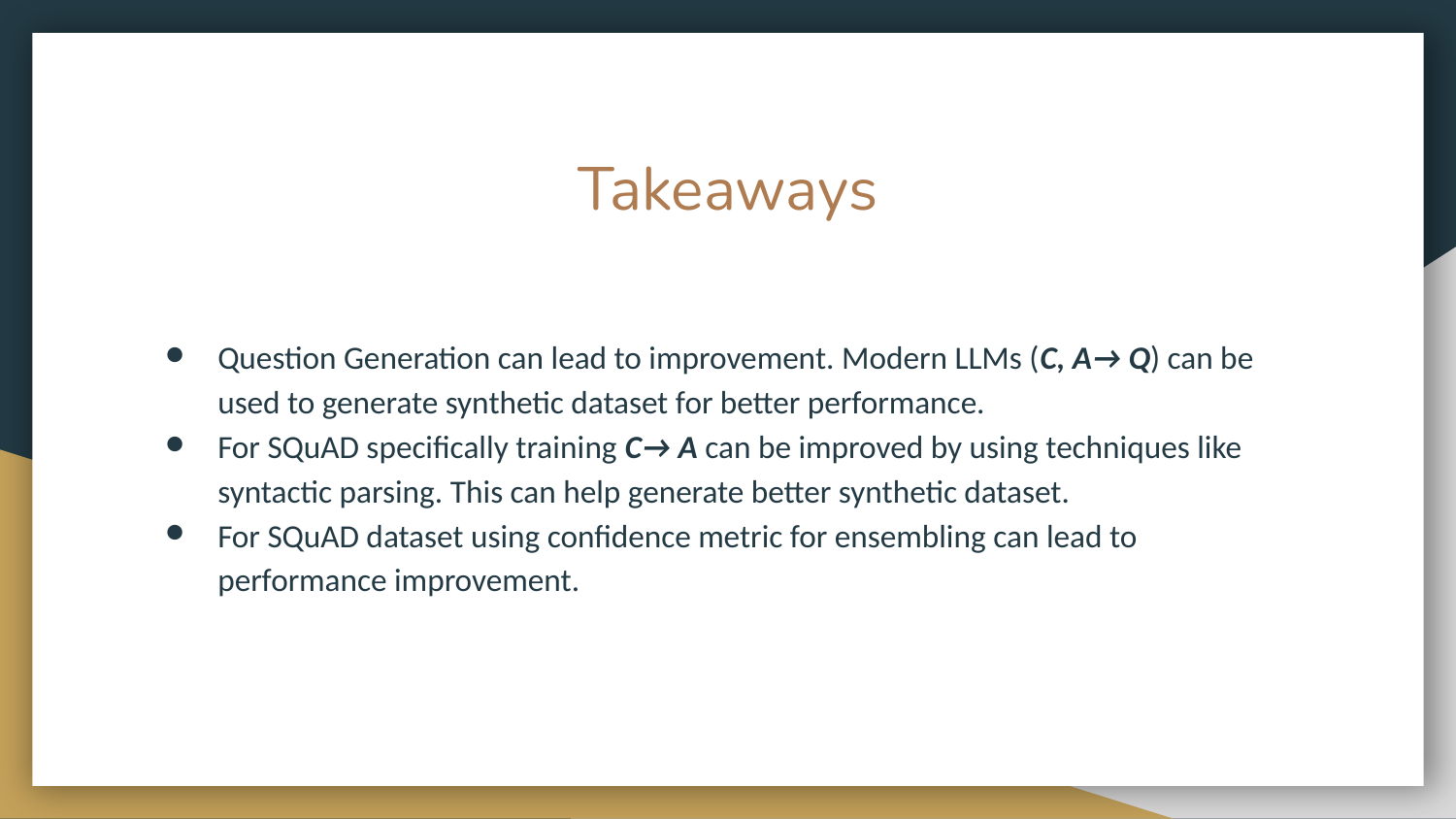

# Takeaways
Question Generation can lead to improvement. Modern LLMs (C, A→ Q) can be used to generate synthetic dataset for better performance.
For SQuAD specifically training C→ A can be improved by using techniques like syntactic parsing. This can help generate better synthetic dataset.
For SQuAD dataset using confidence metric for ensembling can lead to performance improvement.